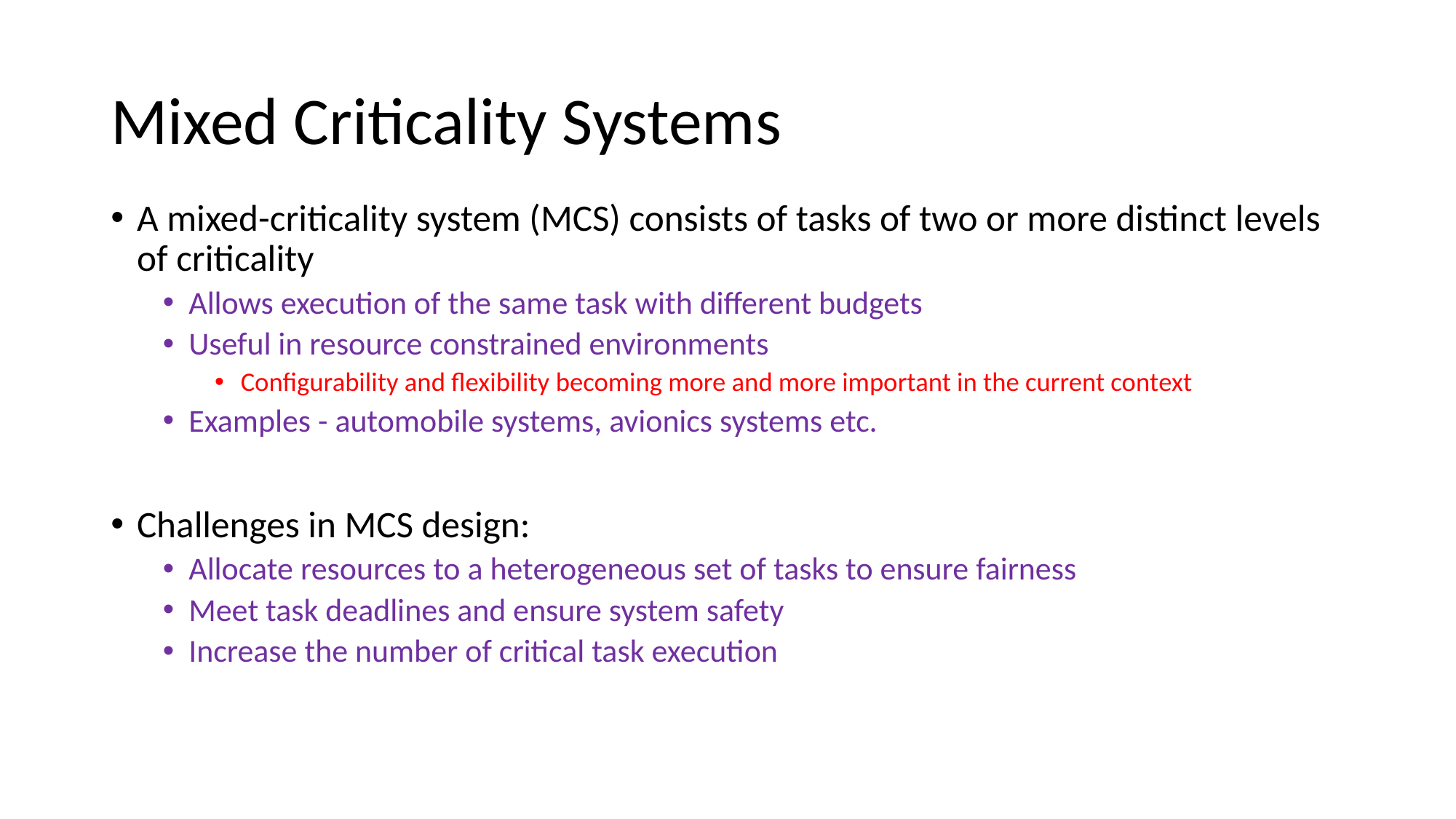

# Mixed Criticality Systems
A mixed-criticality system (MCS) consists of tasks of two or more distinct levels of criticality
Allows execution of the same task with different budgets
Useful in resource constrained environments
Configurability and flexibility becoming more and more important in the current context
Examples - automobile systems, avionics systems etc.

Challenges in MCS design:
Allocate resources to a heterogeneous set of tasks to ensure fairness
Meet task deadlines and ensure system safety
Increase the number of critical task execution

3